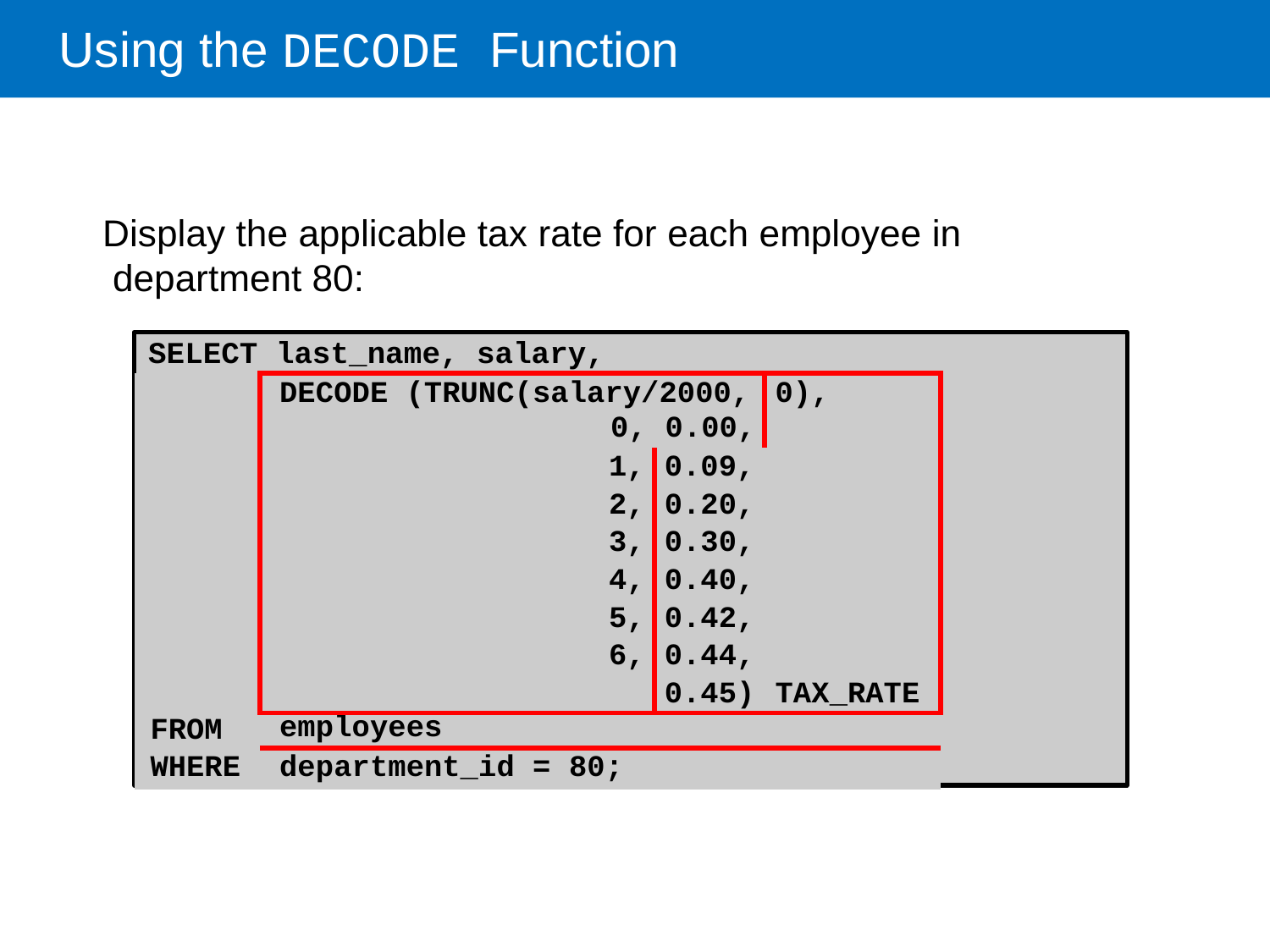

# Using the DECODE Function
Display the applicable tax rate for each employee in  department 80:
SELECT last_name, salary,

|  | DECODE (TRUNC(salary/2000, 0, 0.00, |  | 0), |
| --- | --- | --- | --- |
|  | 1, | 0.09, |  |
|  | 2, | 0.20, |  |
|  | 3, | 0.30, |  |
|  | 4, | 0.40, |  |
|  | 5, | 0.42, |  |
|  | 6, | 0.44, |  |
|  |  | 0.45) | TAX\_RATE |
| FROM | employees |  |  |
| WHERE | department\_id = 80; |  |  |